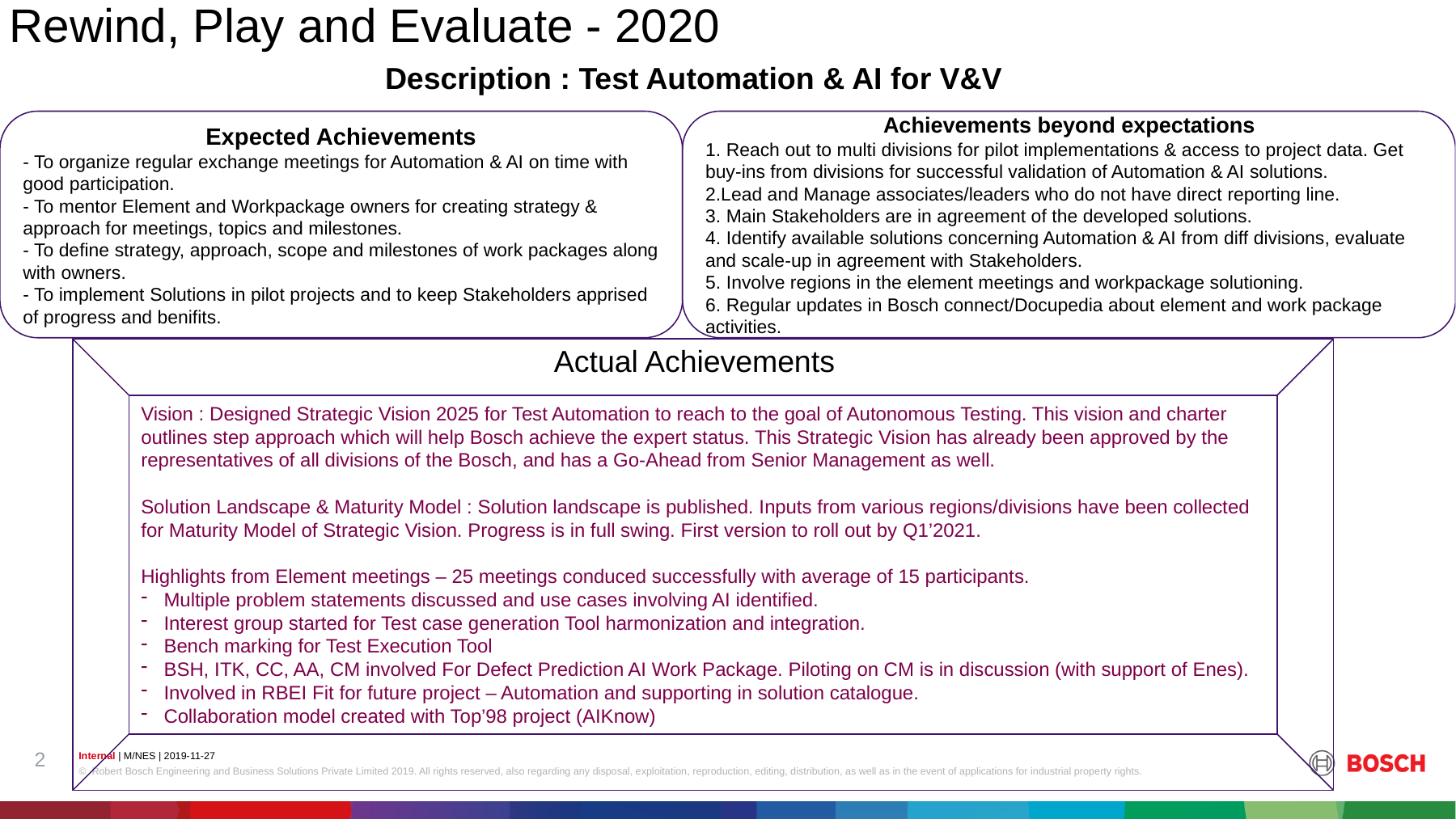

Rewind, Play and Evaluate - 2020
Description : Test Automation & AI for V&V
Achievements beyond expectations
1. Reach out to multi divisions for pilot implementations & access to project data. Get buy-ins from divisions for successful validation of Automation & AI solutions.
2.Lead and Manage associates/leaders who do not have direct reporting line.
3. Main Stakeholders are in agreement of the developed solutions.
4. Identify available solutions concerning Automation & AI from diff divisions, evaluate and scale-up in agreement with Stakeholders.
5. Involve regions in the element meetings and workpackage solutioning.
6. Regular updates in Bosch connect/Docupedia about element and work package activities.
Expected Achievements
- To organize regular exchange meetings for Automation & AI on time with good participation.
- To mentor Element and Workpackage owners for creating strategy & approach for meetings, topics and milestones.
- To define strategy, approach, scope and milestones of work packages along with owners.
- To implement Solutions in pilot projects and to keep Stakeholders apprised of progress and benifits.
Vision : Designed Strategic Vision 2025 for Test Automation to reach to the goal of Autonomous Testing. This vision and charter outlines step approach which will help Bosch achieve the expert status. This Strategic Vision has already been approved by the representatives of all divisions of the Bosch, and has a Go-Ahead from Senior Management as well.

Solution Landscape & Maturity Model : Solution landscape is published. Inputs from various regions/divisions have been collected for Maturity Model of Strategic Vision. Progress is in full swing. First version to roll out by Q1’2021.

Highlights from Element meetings – 25 meetings conduced successfully with average of 15 participants.
Multiple problem statements discussed and use cases involving AI identified.
Interest group started for Test case generation Tool harmonization and integration.
Bench marking for Test Execution Tool
BSH, ITK, CC, AA, CM involved For Defect Prediction AI Work Package. Piloting on CM is in discussion (with support of Enes).
Involved in RBEI Fit for future project – Automation and supporting in solution catalogue.
Collaboration model created with Top’98 project (AIKnow)

Actual Achievements
2